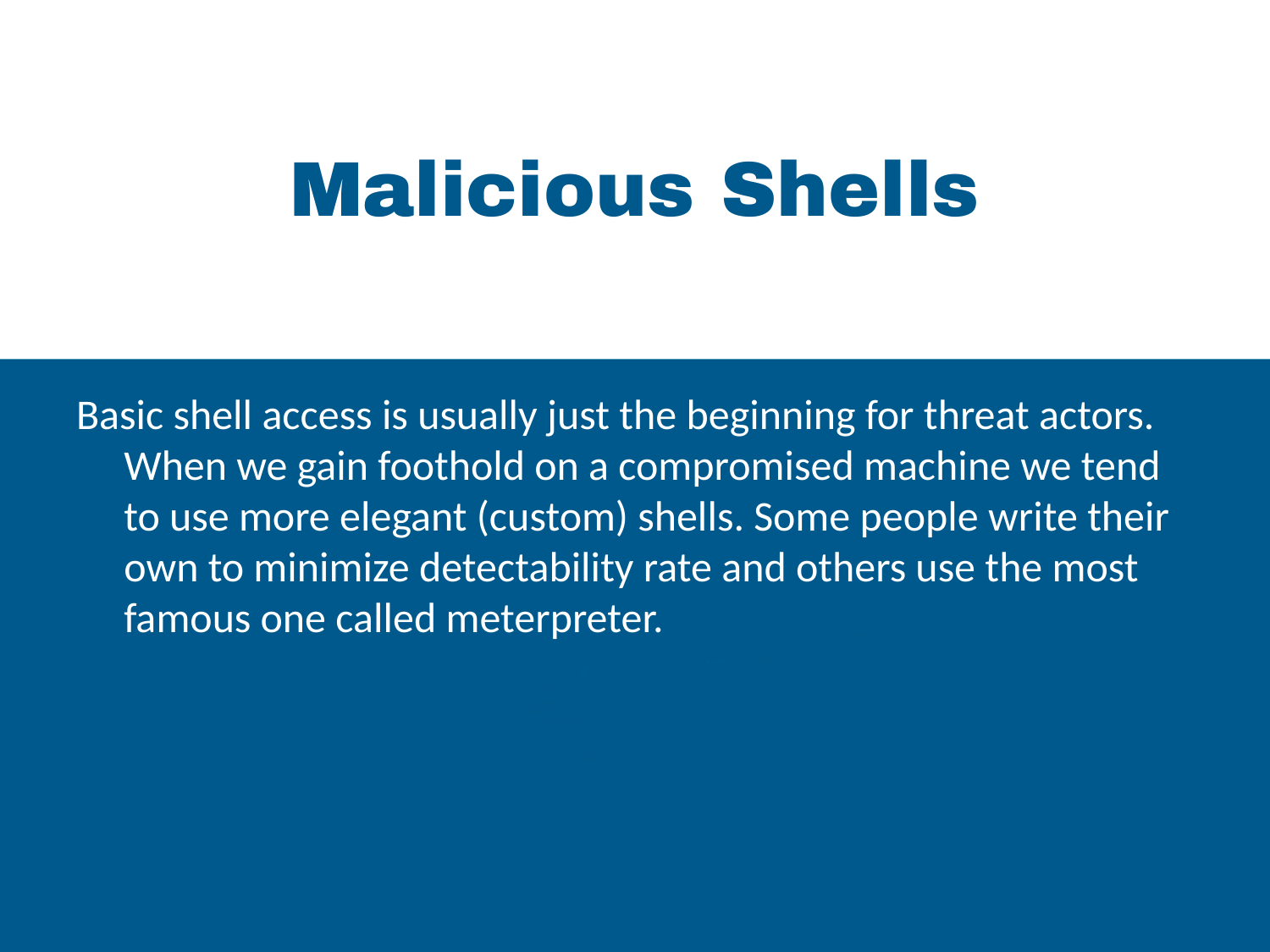

# Malicious Shells
Basic shell access is usually just the beginning for threat actors. When we gain foothold on a compromised machine we tend to use more elegant (custom) shells. Some people write their own to minimize detectability rate and others use the most famous one called meterpreter.